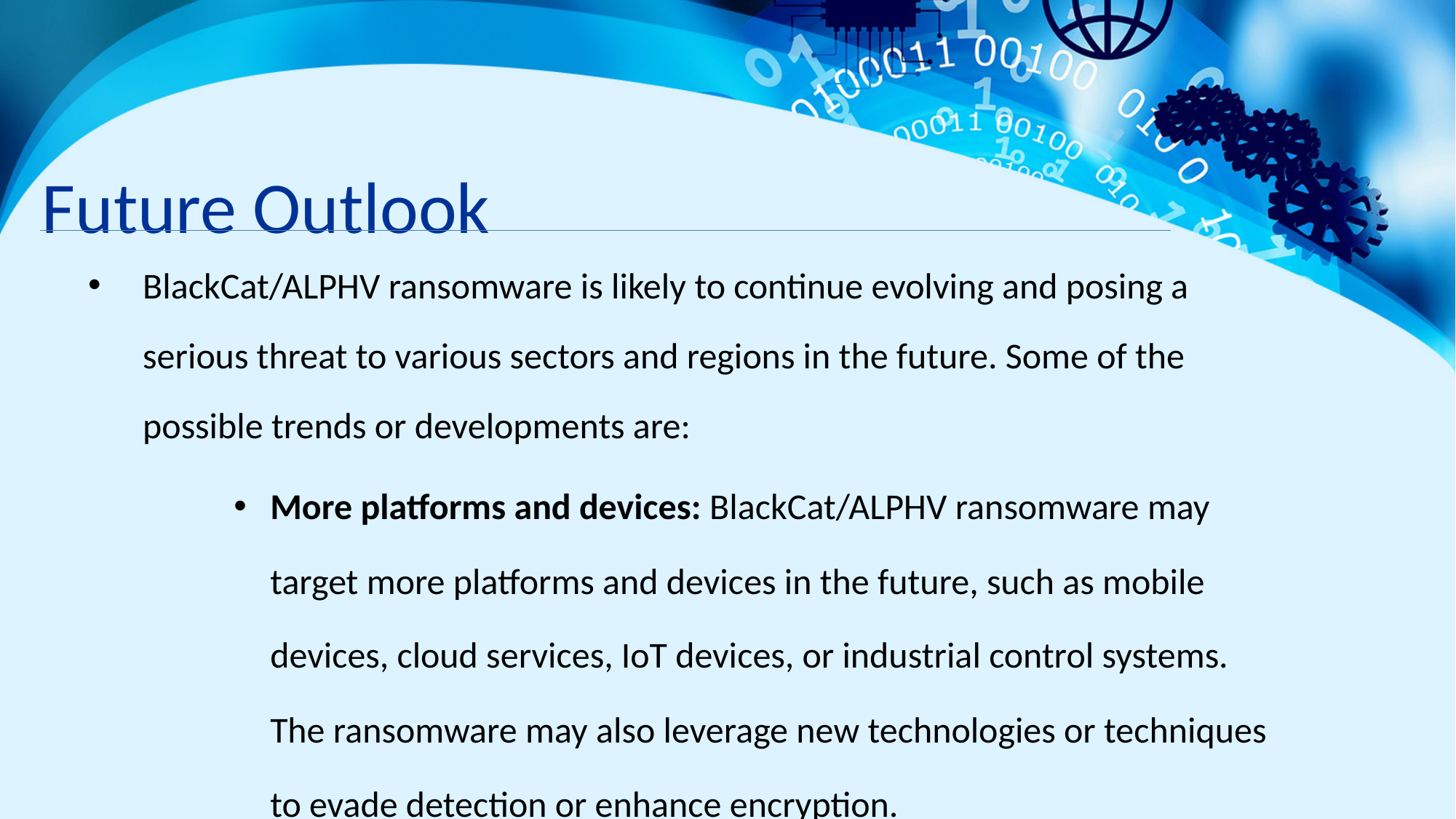

# Future Outlook
BlackCat/ALPHV ransomware is likely to continue evolving and posing a serious threat to various sectors and regions in the future. Some of the possible trends or developments are:
More platforms and devices: BlackCat/ALPHV ransomware may target more platforms and devices in the future, such as mobile devices, cloud services, IoT devices, or industrial control systems. The ransomware may also leverage new technologies or techniques to evade detection or enhance encryption.